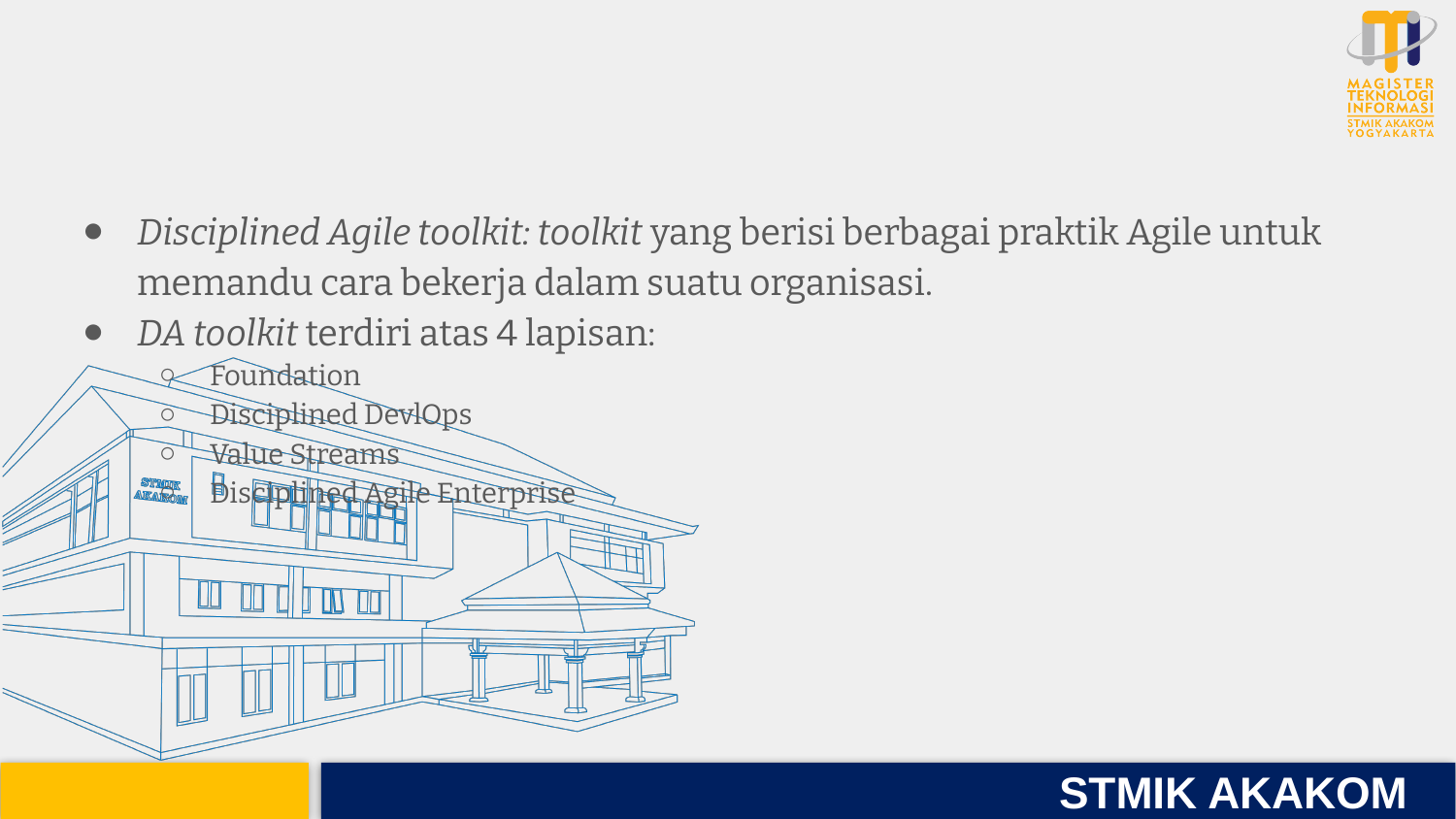

Disciplined Agile toolkit: toolkit yang berisi berbagai praktik Agile untuk memandu cara bekerja dalam suatu organisasi.
DA toolkit terdiri atas 4 lapisan:
Foundation
Disciplined DevlOps
Value Streams
Disciplined Agile Enterprise